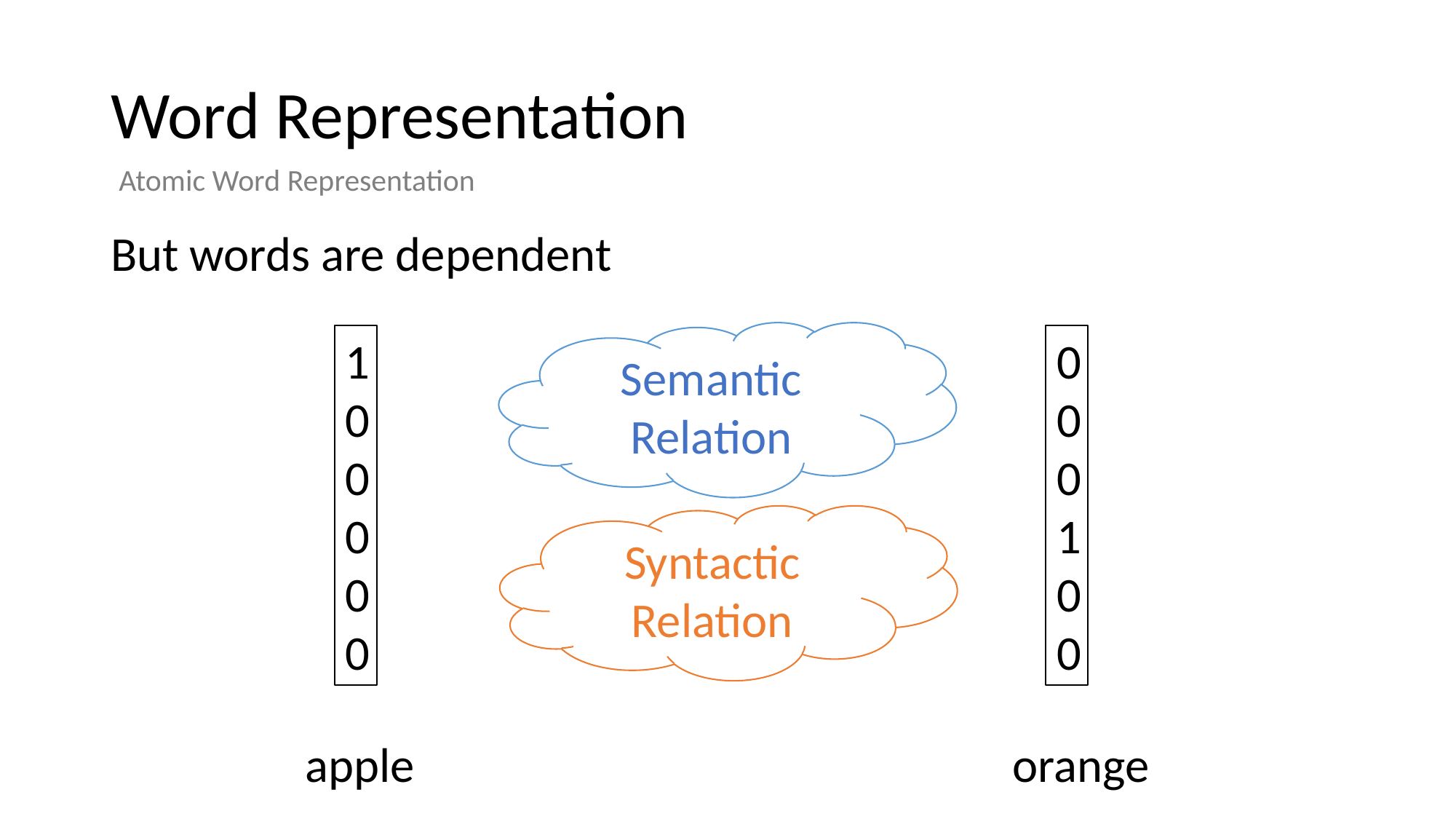

# Word Representation
Atomic Word Representation
But words are dependent

Semantic Relation
100000
000100
Syntactic Relation
apple
orange